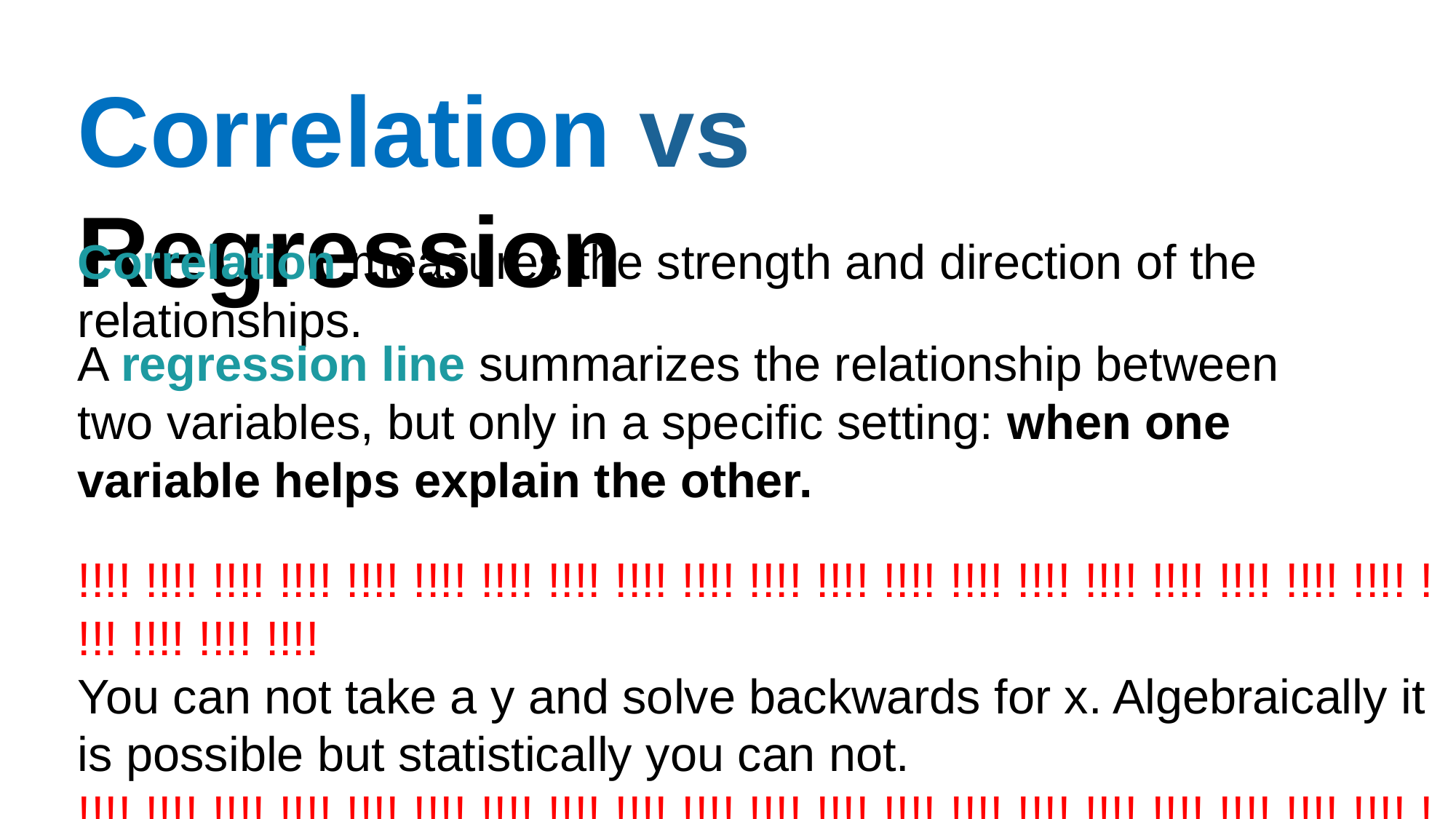

Correlation vs Regression
Correlation measures the strength and direction of the relationships.
A regression line summarizes the relationship between two variables, but only in a specific setting: when one variable helps explain the other.
!!!! !!!! !!!! !!!! !!!! !!!! !!!! !!!! !!!! !!!! !!!! !!!! !!!! !!!! !!!! !!!! !!!! !!!! !!!! !!!! !!!! !!!! !!!! !!!!
You can not take a y and solve backwards for x. Algebraically it is possible but statistically you can not.
!!!! !!!! !!!! !!!! !!!! !!!! !!!! !!!! !!!! !!!! !!!! !!!! !!!! !!!! !!!! !!!! !!!! !!!! !!!! !!!! !!!! !!!! !!!! !!!!